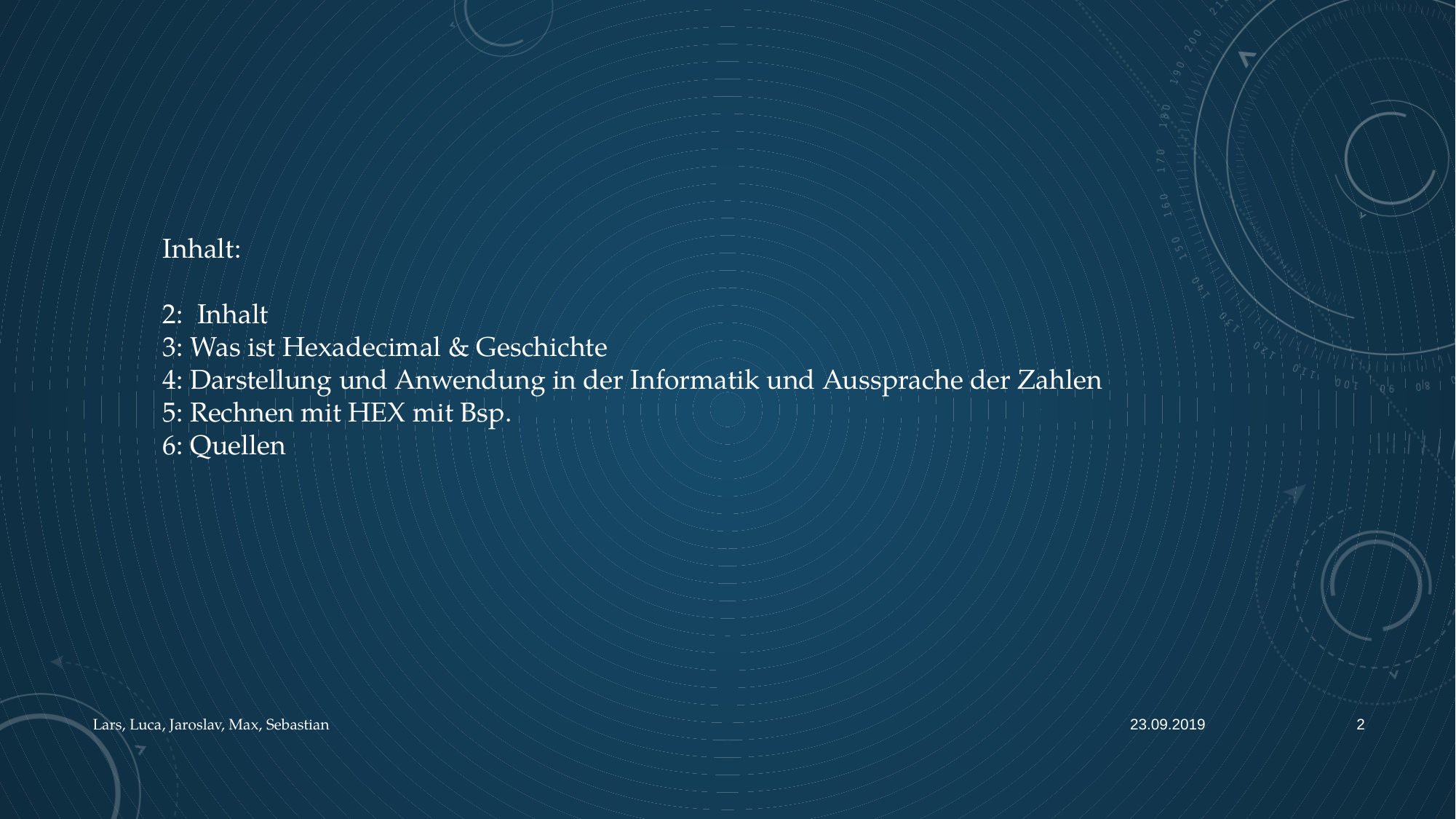

Inhalt:

2:  Inhalt
3: Was ist Hexadecimal & Geschichte
4: Darstellung und Anwendung in der Informatik und Aussprache der Zahlen
5: Rechnen mit HEX mit Bsp.
6: Quellen

Lars, Luca, Jaroslav, Max, Sebastian
23.09.2019
2